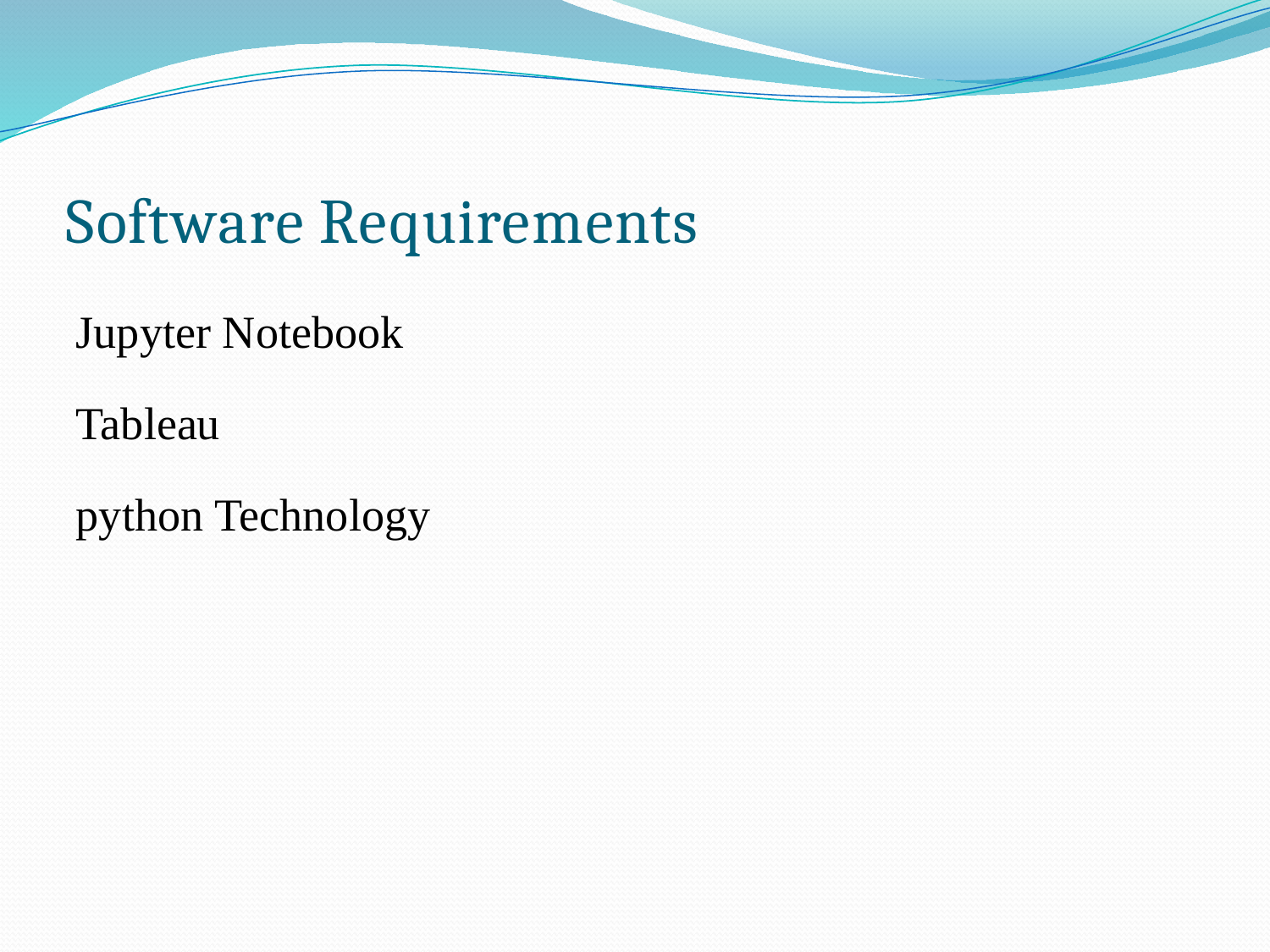

# Software Requirements
Jupyter Notebook
Tableau
python Technology